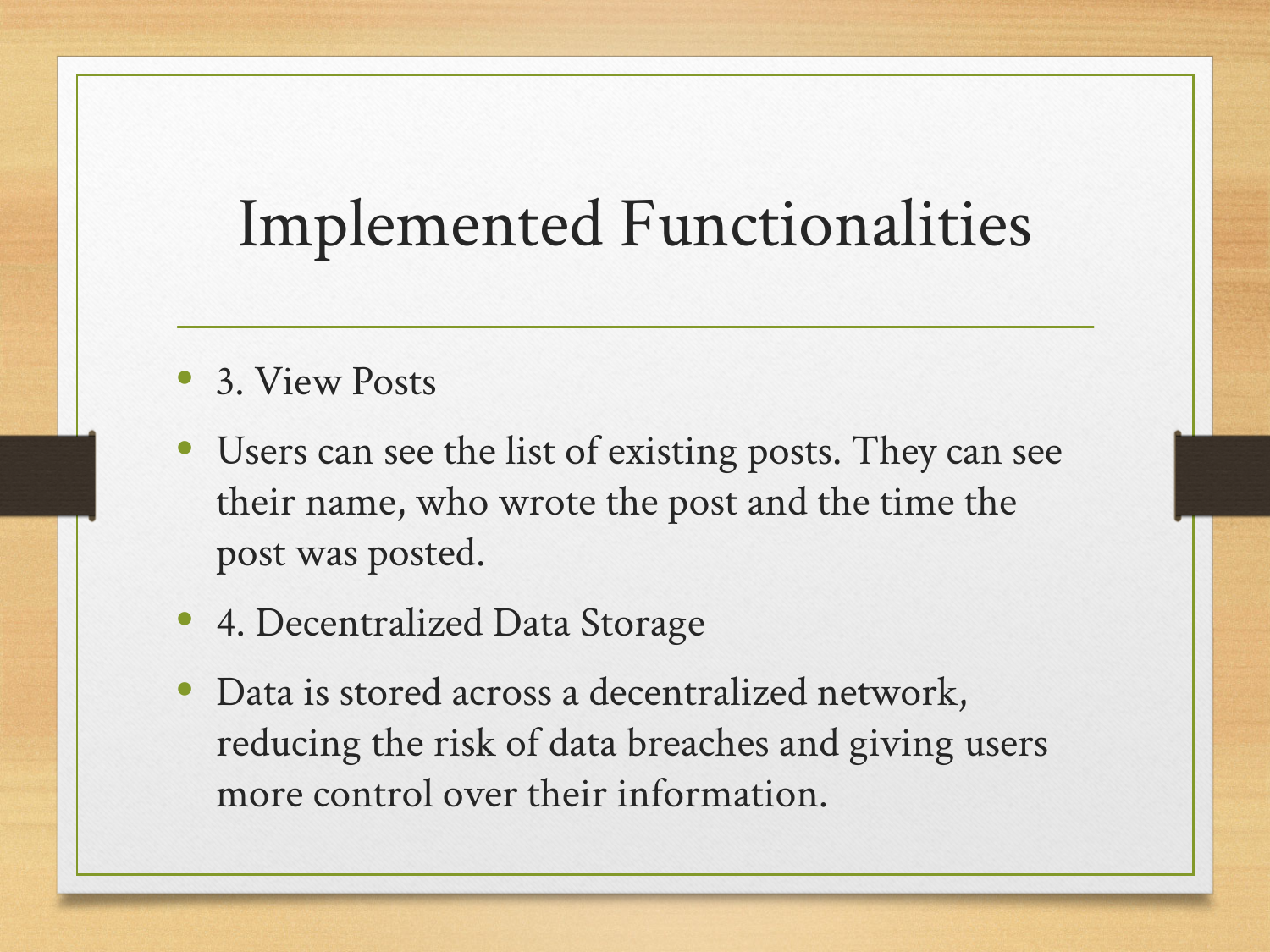

# Implemented Functionalities
3. View Posts
Users can see the list of existing posts. They can see their name, who wrote the post and the time the post was posted.
4. Decentralized Data Storage
Data is stored across a decentralized network, reducing the risk of data breaches and giving users more control over their information.